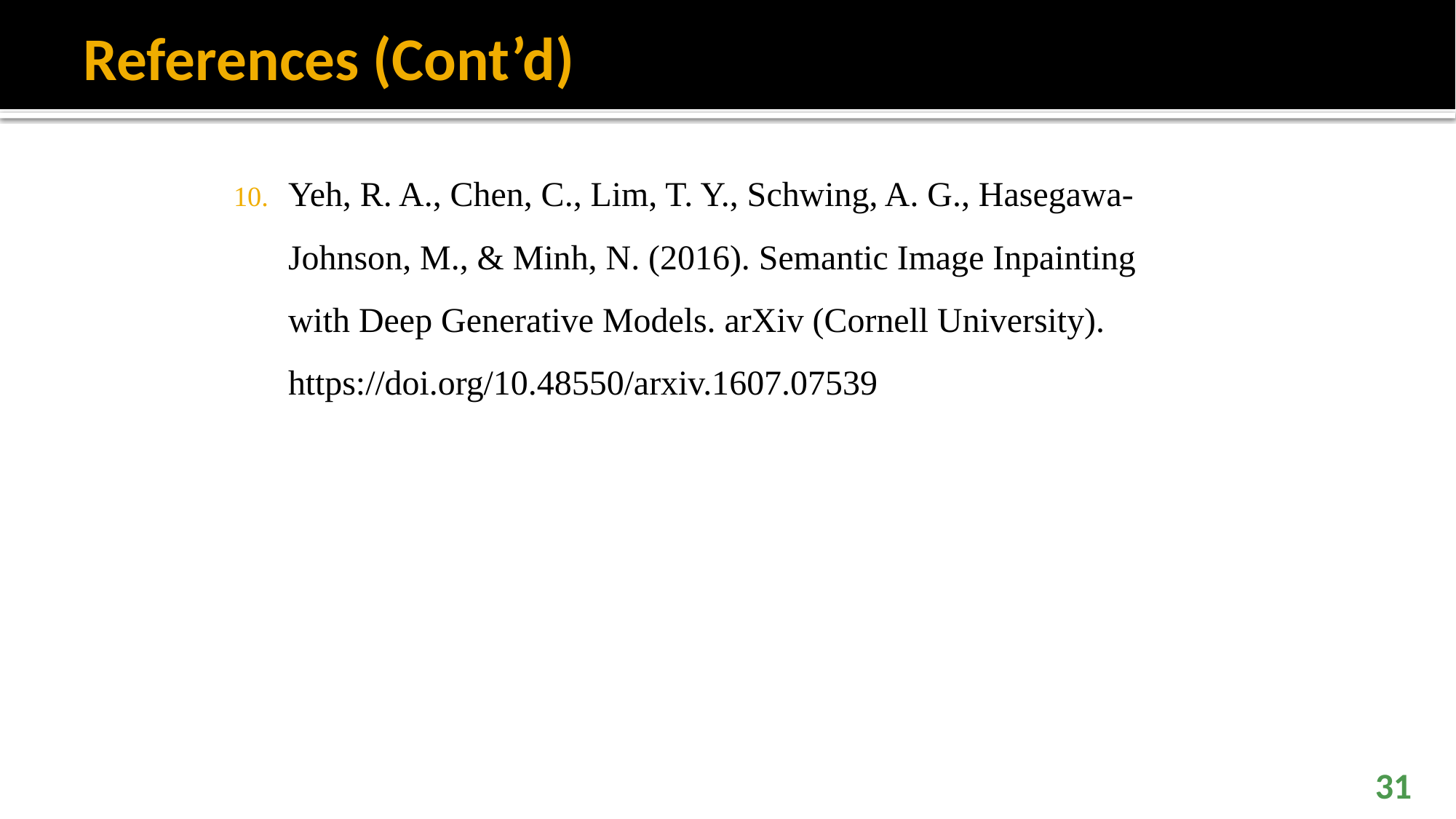

# References (Cont’d)
Yeh, R. A., Chen, C., Lim, T. Y., Schwing, A. G., Hasegawa-Johnson, M., & Minh, N. (2016). Semantic Image Inpainting with Deep Generative Models. arXiv (Cornell University). https://doi.org/10.48550/arxiv.1607.07539

31